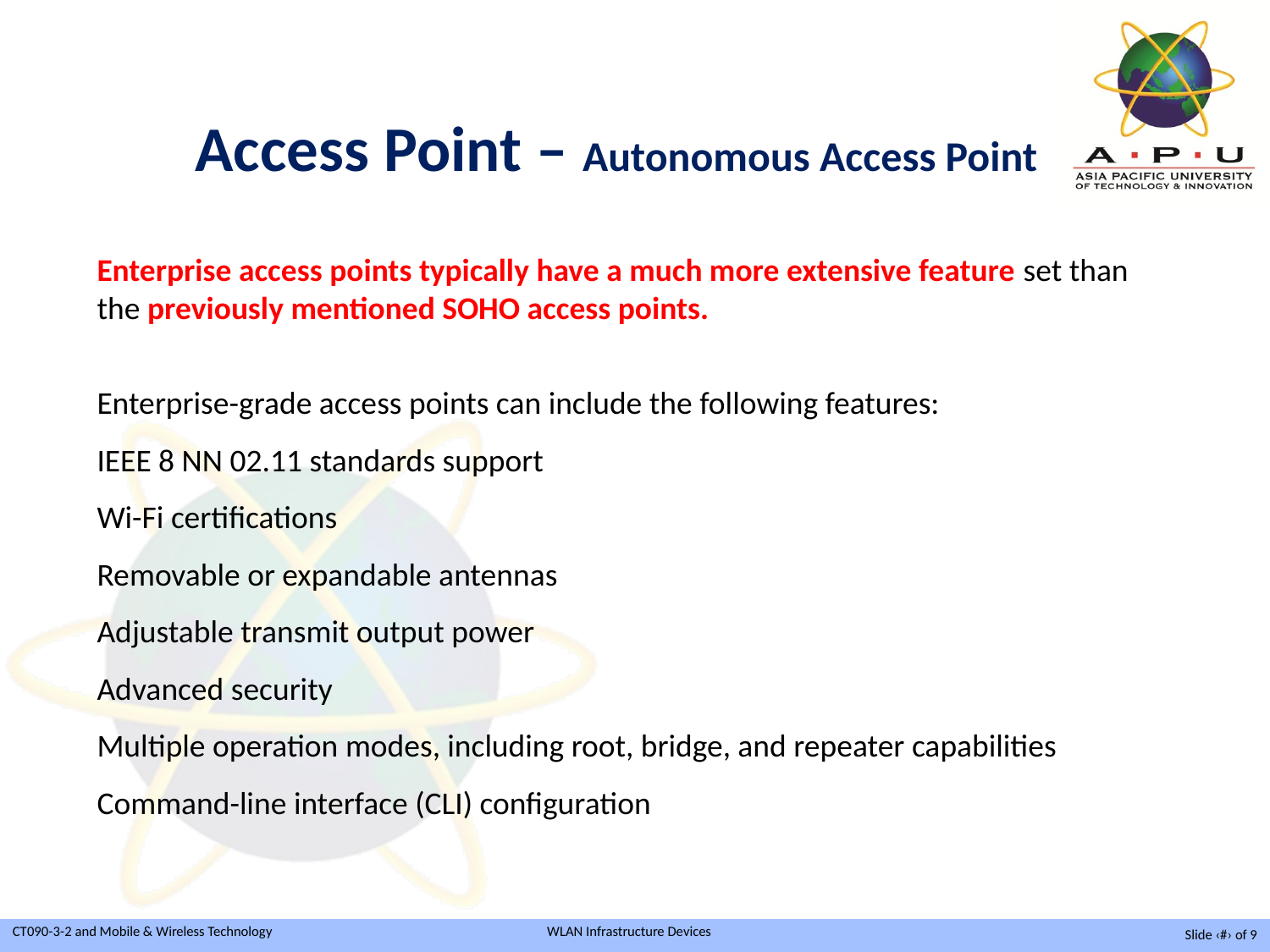

Access Point – Autonomous Access Point
Enterprise access points typically have a much more extensive feature set than the previously mentioned SOHO access points.

Enterprise-grade access points can include the following features:
IEEE 8 NN 02.11 standards support
Wi-Fi certifications
Removable or expandable antennas
Adjustable transmit output power
Advanced security
Multiple operation modes, including root, bridge, and repeater capabilities
Command-line interface (CLI) configuration
Slide ‹#› of 9